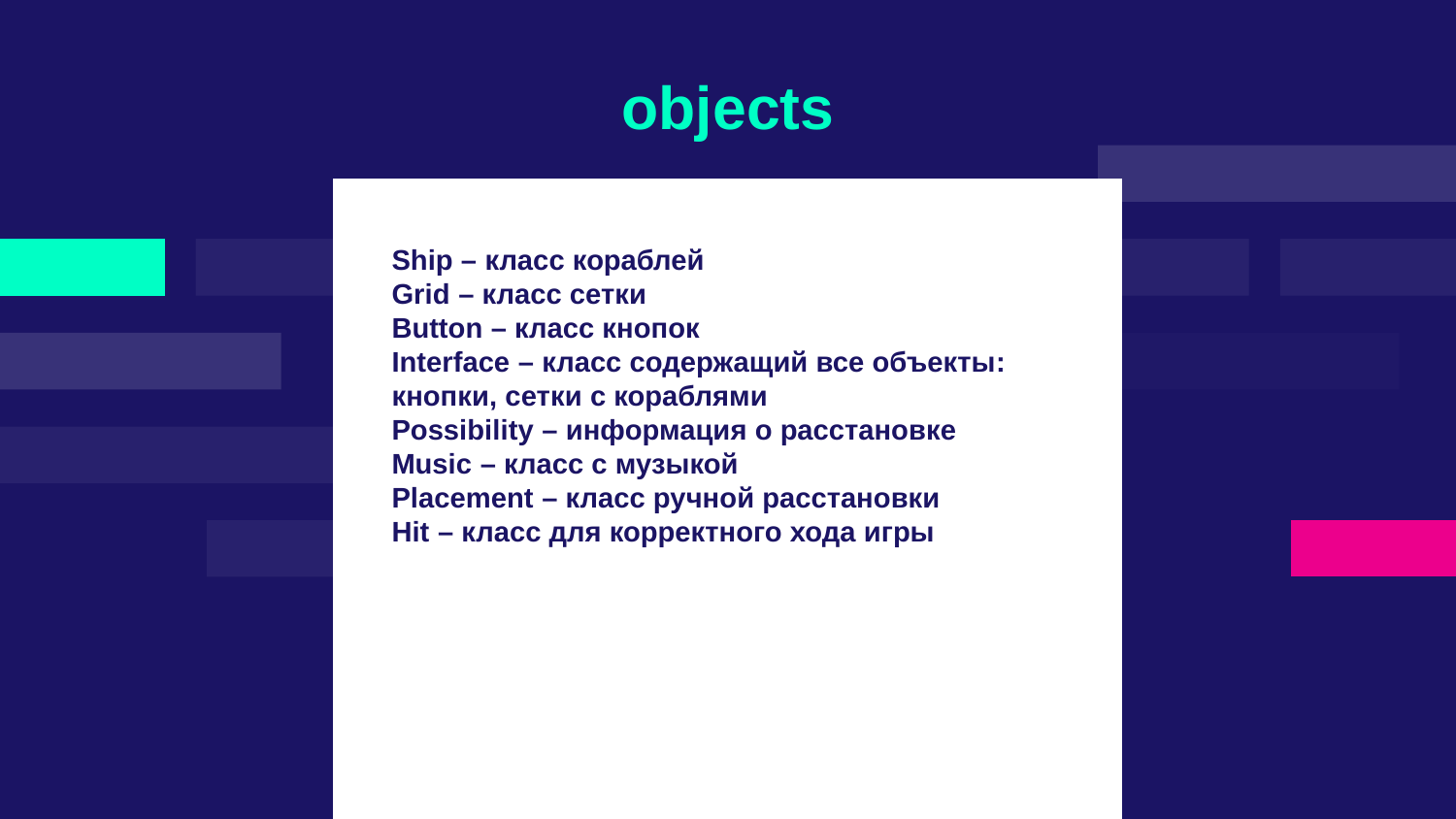

# objects
Ship – класс кораблей
Grid – класс сетки
Button – класс кнопок
Interface – класс содержащий все объекты: кнопки, сетки с кораблями
Possibility – информация о расстановке
Music – класс с музыкой
Placement – класс ручной расстановки
Hit – класс для корректного хода игры